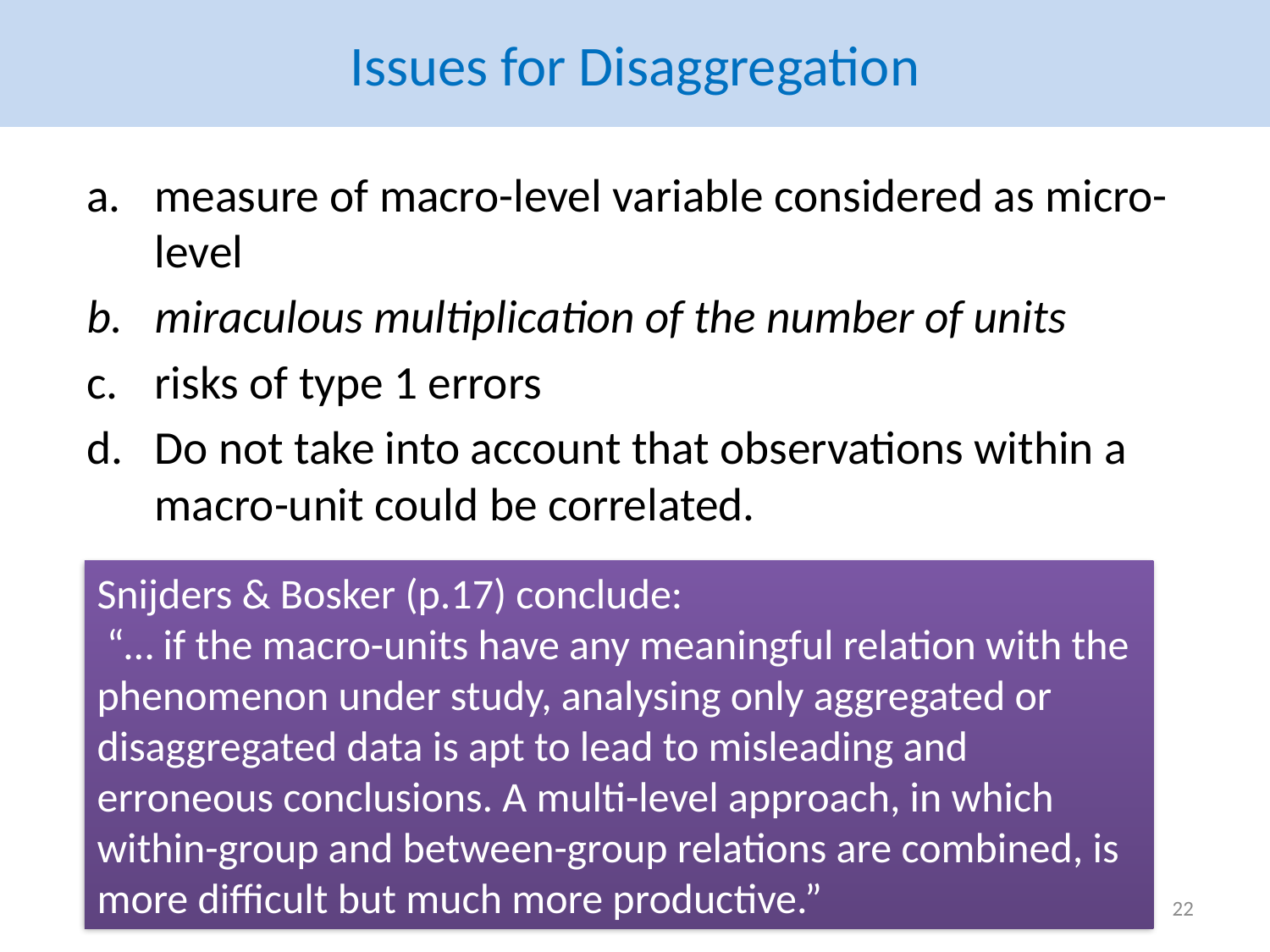

# Issues for Disaggregation
measure of macro-level variable considered as micro-level
miraculous multiplication of the number of units
risks of type 1 errors
Do not take into account that observations within a macro-unit could be correlated.
Snijders & Bosker (p.17) conclude:
 “… if the macro-units have any meaningful relation with the phenomenon under study, analysing only aggregated or disaggregated data is apt to lead to misleading and erroneous conclusions. A multi-level approach, in which within-group and between-group relations are combined, is more difficult but much more productive.”
22